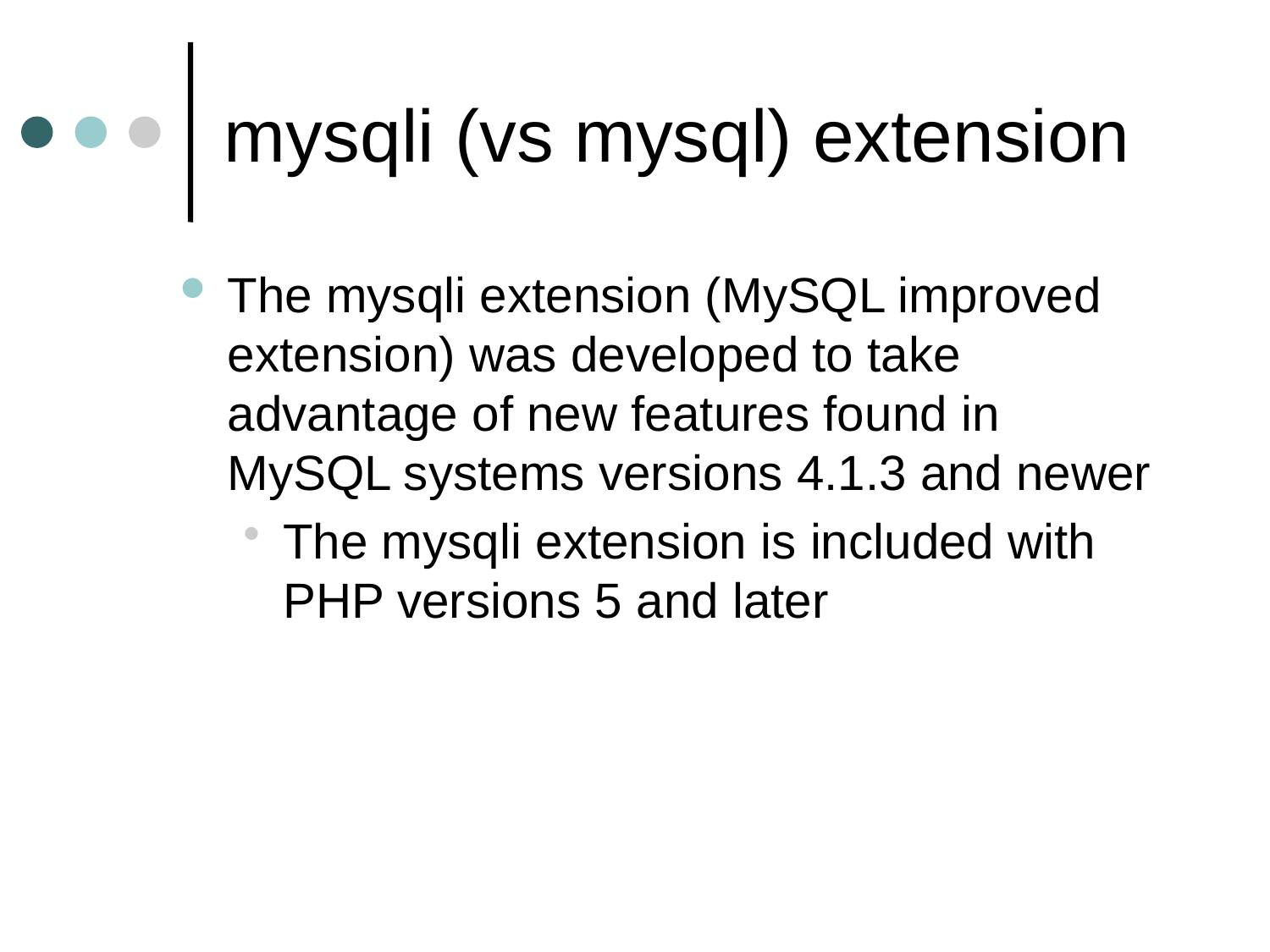

# mysqli (vs mysql) extension
The mysqli extension (MySQL improved extension) was developed to take advantage of new features found in MySQL systems versions 4.1.3 and newer
The mysqli extension is included with PHP versions 5 and later